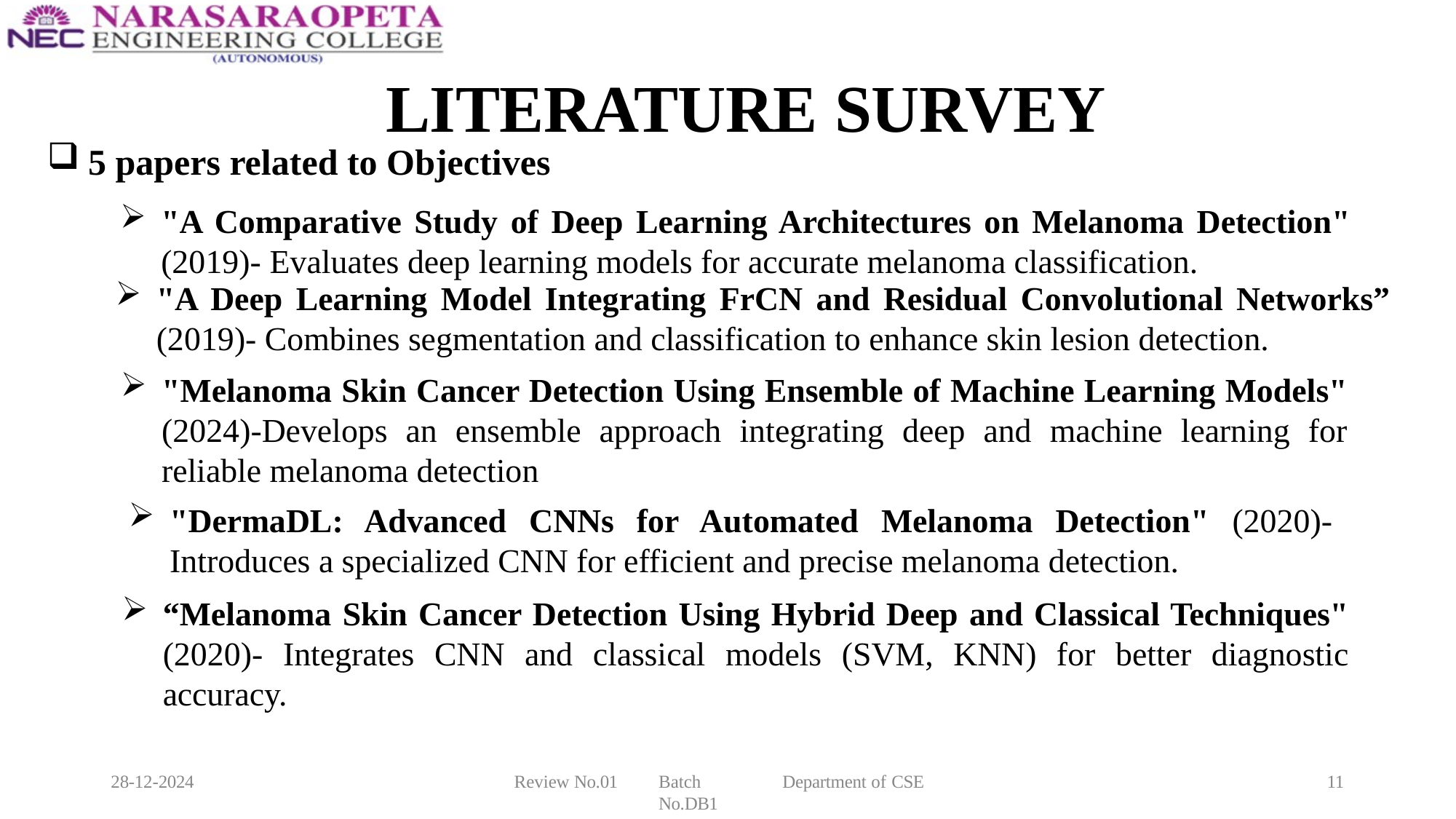

# LITERATURE SURVEY
5 papers related to Objectives
"A Comparative Study of Deep Learning Architectures on Melanoma Detection" (2019)- Evaluates deep learning models for accurate melanoma classification.
"A Deep Learning Model Integrating FrCN and Residual Convolutional Networks” (2019)- Combines segmentation and classification to enhance skin lesion detection.
"Melanoma Skin Cancer Detection Using Ensemble of Machine Learning Models" (2024)-Develops an ensemble approach integrating deep and machine learning for reliable melanoma detection
"DermaDL: Advanced CNNs for Automated Melanoma Detection" (2020)- Introduces a specialized CNN for efficient and precise melanoma detection.
“Melanoma Skin Cancer Detection Using Hybrid Deep and Classical Techniques" (2020)- Integrates CNN and classical models (SVM, KNN) for better diagnostic accuracy.
28-12-2024
Review No.01
Batch No.DB1
Department of CSE
11